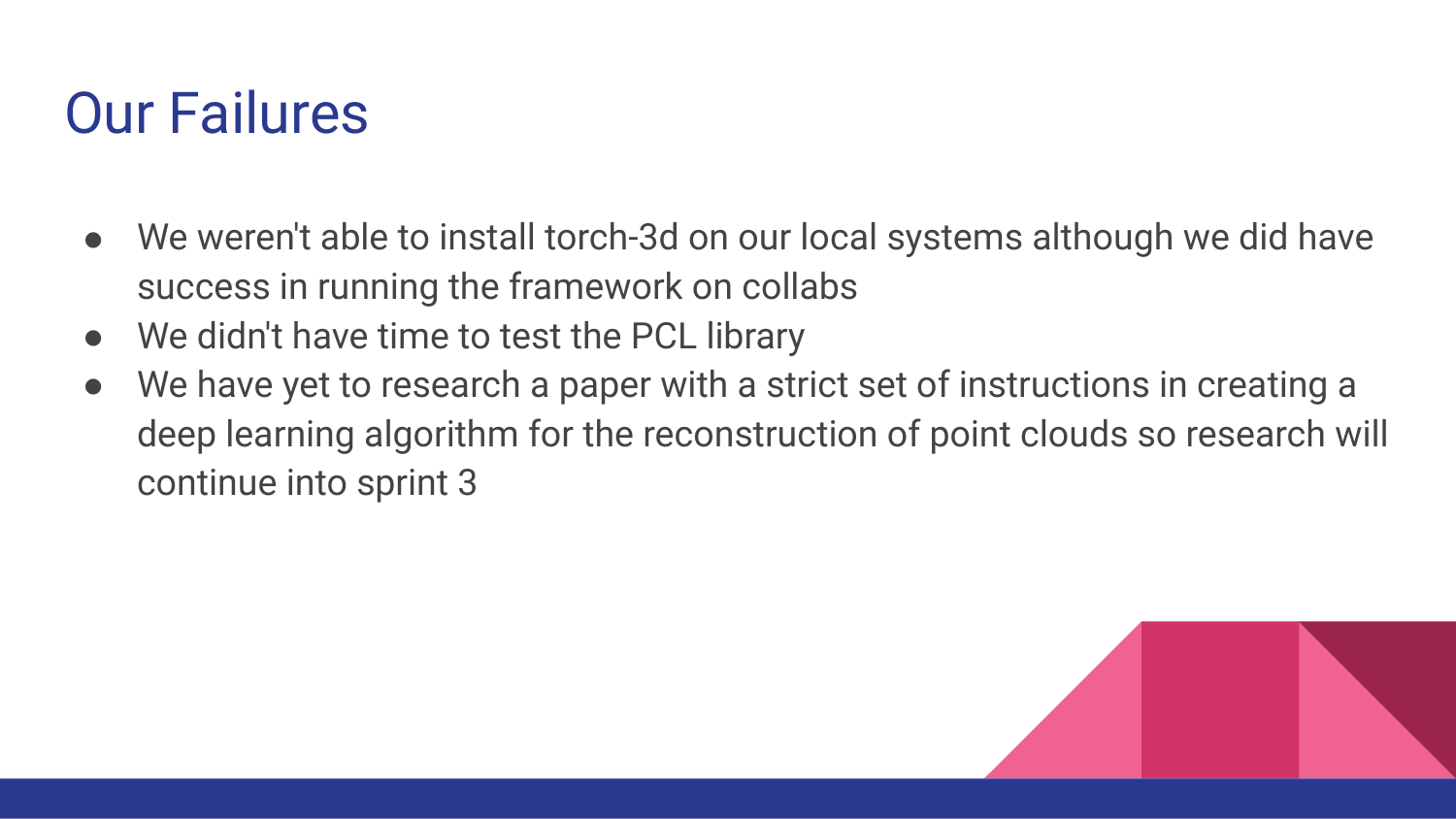

# Our Failures
We weren't able to install torch-3d on our local systems although we did have success in running the framework on collabs
We didn't have time to test the PCL library
We have yet to research a paper with a strict set of instructions in creating a deep learning algorithm for the reconstruction of point clouds so research will continue into sprint 3